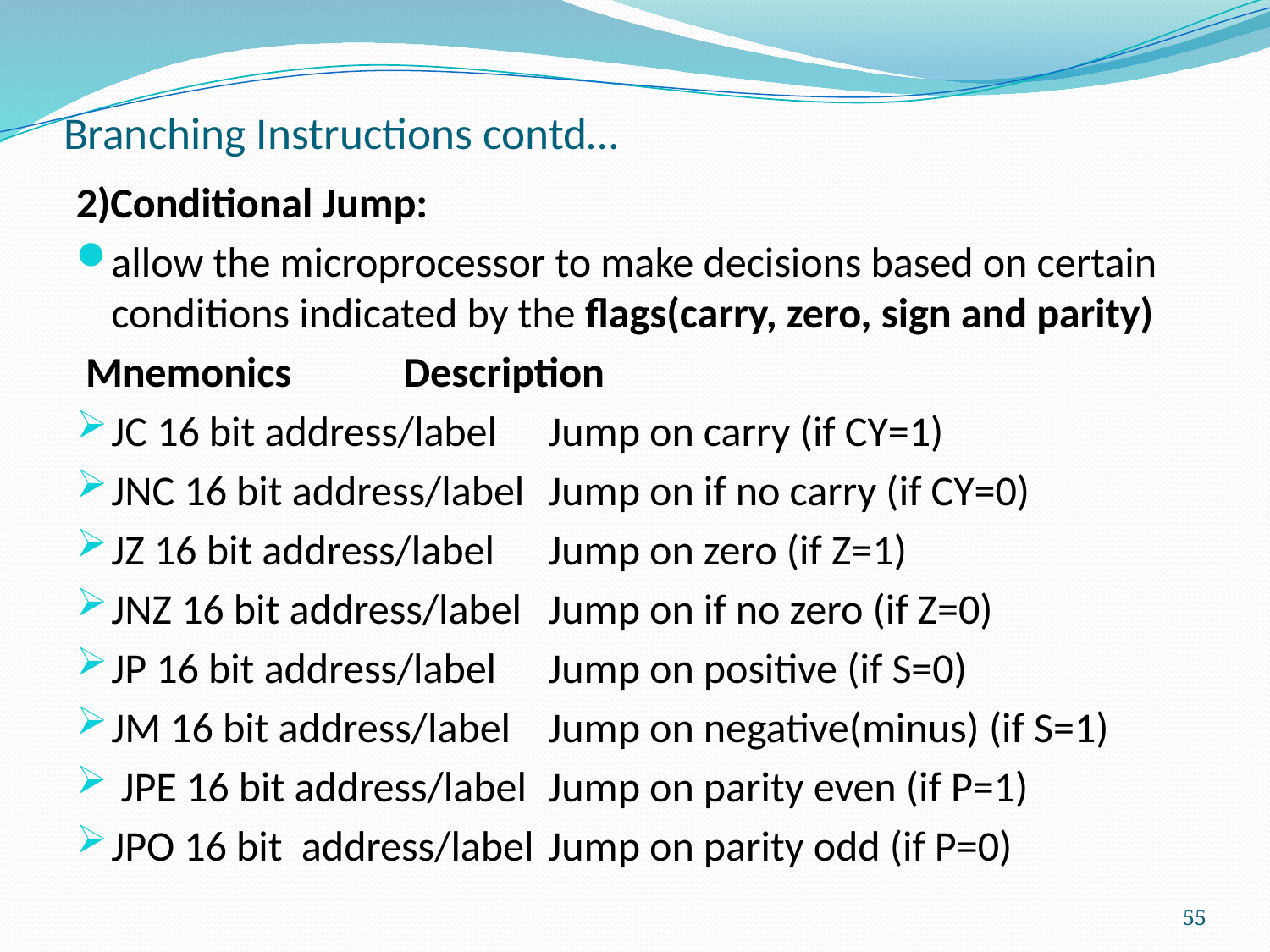

# Branching Instructions contd…
2)Conditional Jump:
allow the microprocessor to make decisions based on certain conditions indicated by the flags(carry, zero, sign and parity)
 Mnemonics 				Description
JC 16 bit address/label 	Jump on carry (if CY=1)
JNC 16 bit address/label	Jump on if no carry (if CY=0)
JZ 16 bit address/label	Jump on zero (if Z=1)
JNZ 16 bit address/label	Jump on if no zero (if Z=0)
JP 16 bit address/label	Jump on positive (if S=0)
JM 16 bit address/label	Jump on negative(minus) (if S=1)
 JPE 16 bit address/label 	Jump on parity even (if P=1)
JPO 16 bit  address/label	Jump on parity odd (if P=0)
55